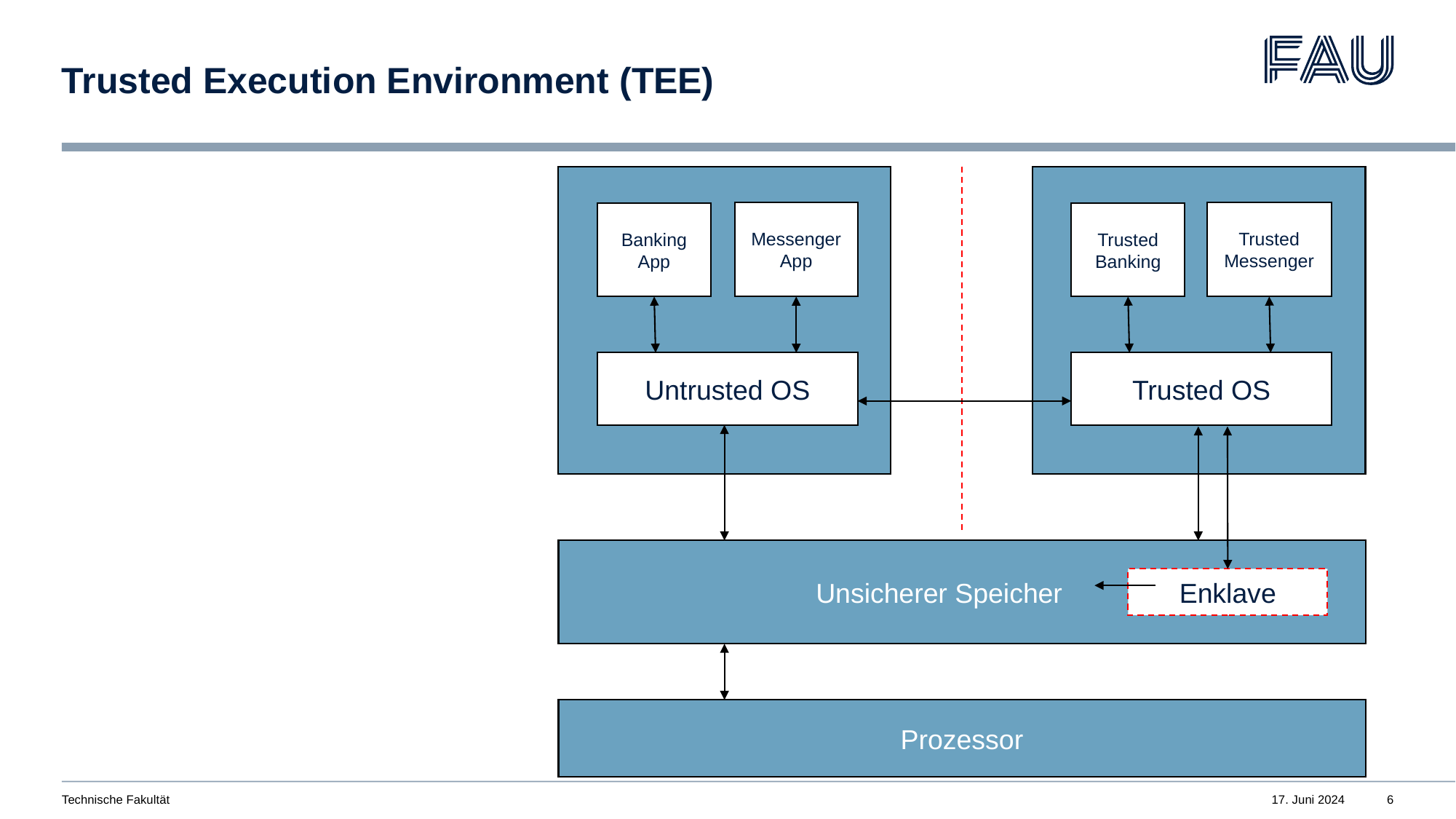

# Trusted Execution Environment (TEE)

Messenger
App
Trusted Messenger
Banking App
Trusted Banking
Untrusted OS
Trusted OS
Unsicherer Speicher
Enklave
Prozessor
Technische Fakultät
17. Juni 2024
6